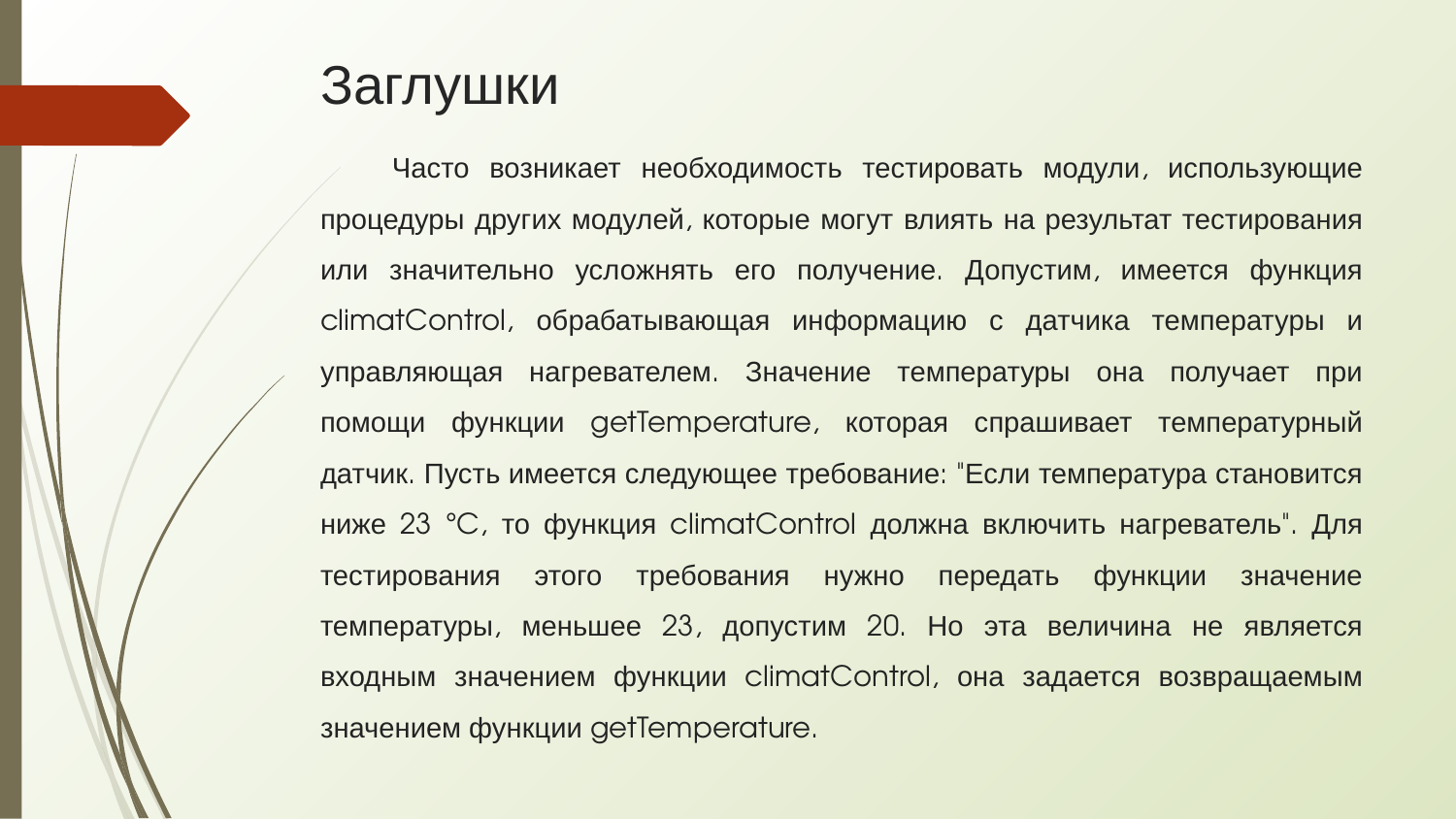

# Заглушки
Часто возникает необходимость тестировать модули, использующие процедуры других модулей, которые могут влиять на результат тестирования или значительно усложнять его получение. Допустим, имеется функция climatControl, обрабатывающая информацию с датчика температуры и управляющая нагревателем. Значение температуры она получает при помощи функции getTemperature, которая спрашивает температурный датчик. Пусть имеется следующее требование: "Если температура становится ниже 23 °C, то функция climatControl должна включить нагреватель". Для тестирования этого требования нужно передать функции значение температуры, меньшее 23, допустим 20. Но эта величина не является входным значением функции climatControl, она задается возвращаемым значением функции getTemperature.